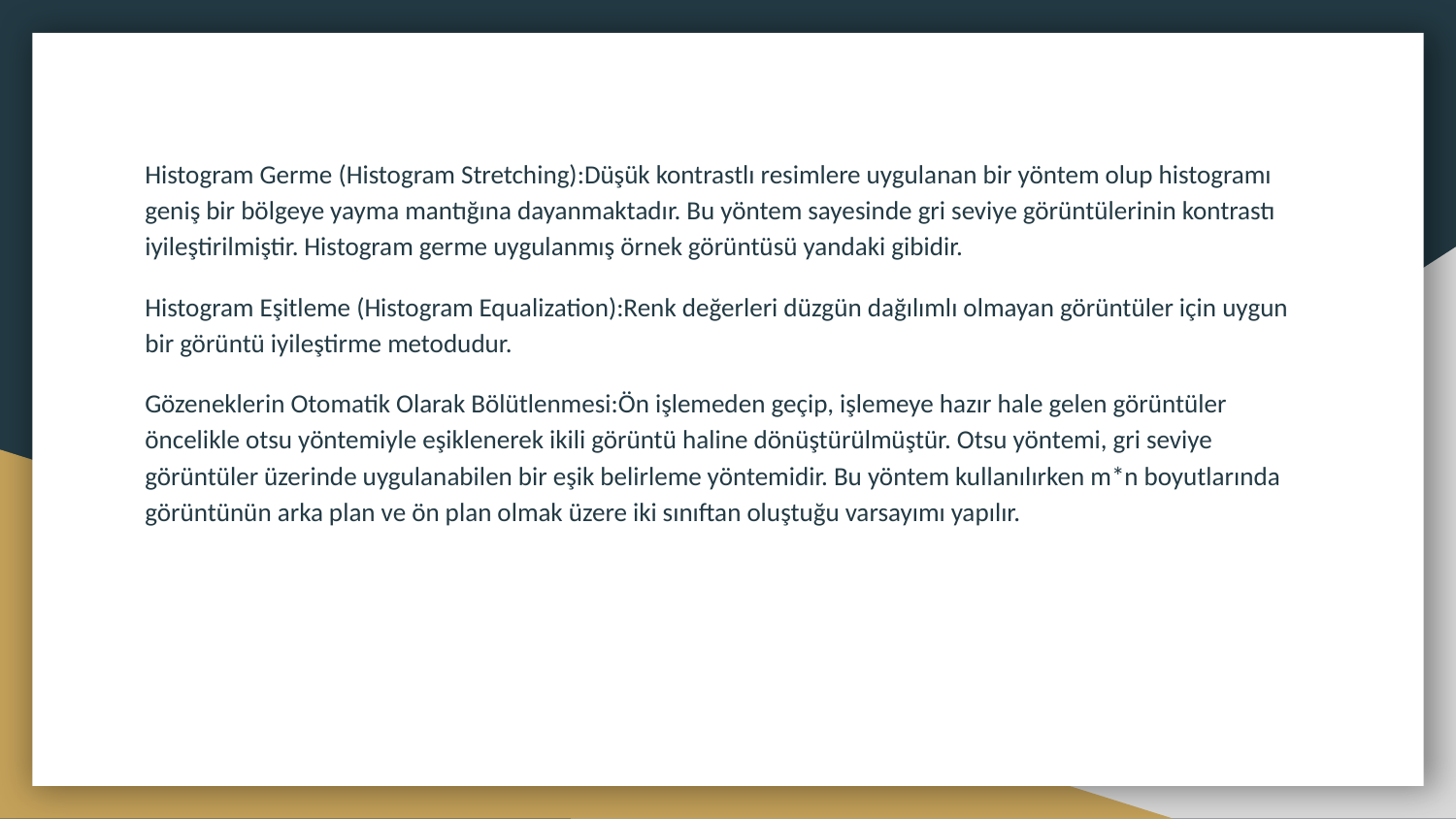

Histogram Germe (Histogram Stretching):Düşük kontrastlı resimlere uygulanan bir yöntem olup histogramı geniş bir bölgeye yayma mantığına dayanmaktadır. Bu yöntem sayesinde gri seviye görüntülerinin kontrastı iyileştirilmiştir. Histogram germe uygulanmış örnek görüntüsü yandaki gibidir.
Histogram Eşitleme (Histogram Equalization):Renk değerleri düzgün dağılımlı olmayan görüntüler için uygun bir görüntü iyileştirme metodudur.
Gözeneklerin Otomatik Olarak Bölütlenmesi:Ön işlemeden geçip, işlemeye hazır hale gelen görüntüler öncelikle otsu yöntemiyle eşiklenerek ikili görüntü haline dönüştürülmüştür. Otsu yöntemi, gri seviye görüntüler üzerinde uygulanabilen bir eşik belirleme yöntemidir. Bu yöntem kullanılırken m*n boyutlarında görüntünün arka plan ve ön plan olmak üzere iki sınıftan oluştuğu varsayımı yapılır.